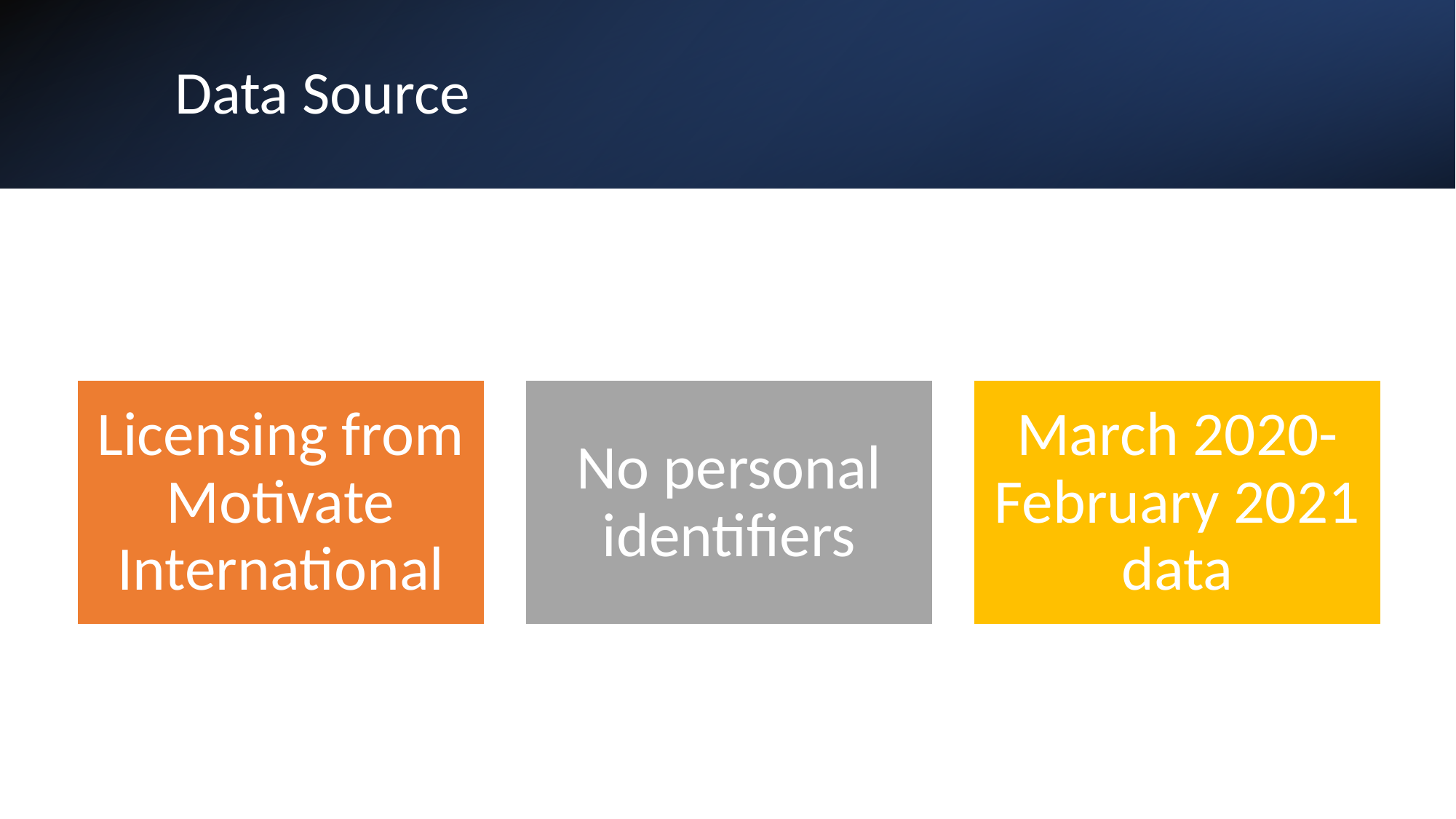

# Data Source
Licensing from Motivate International
No personal identifiers
March 2020- February 2021 data